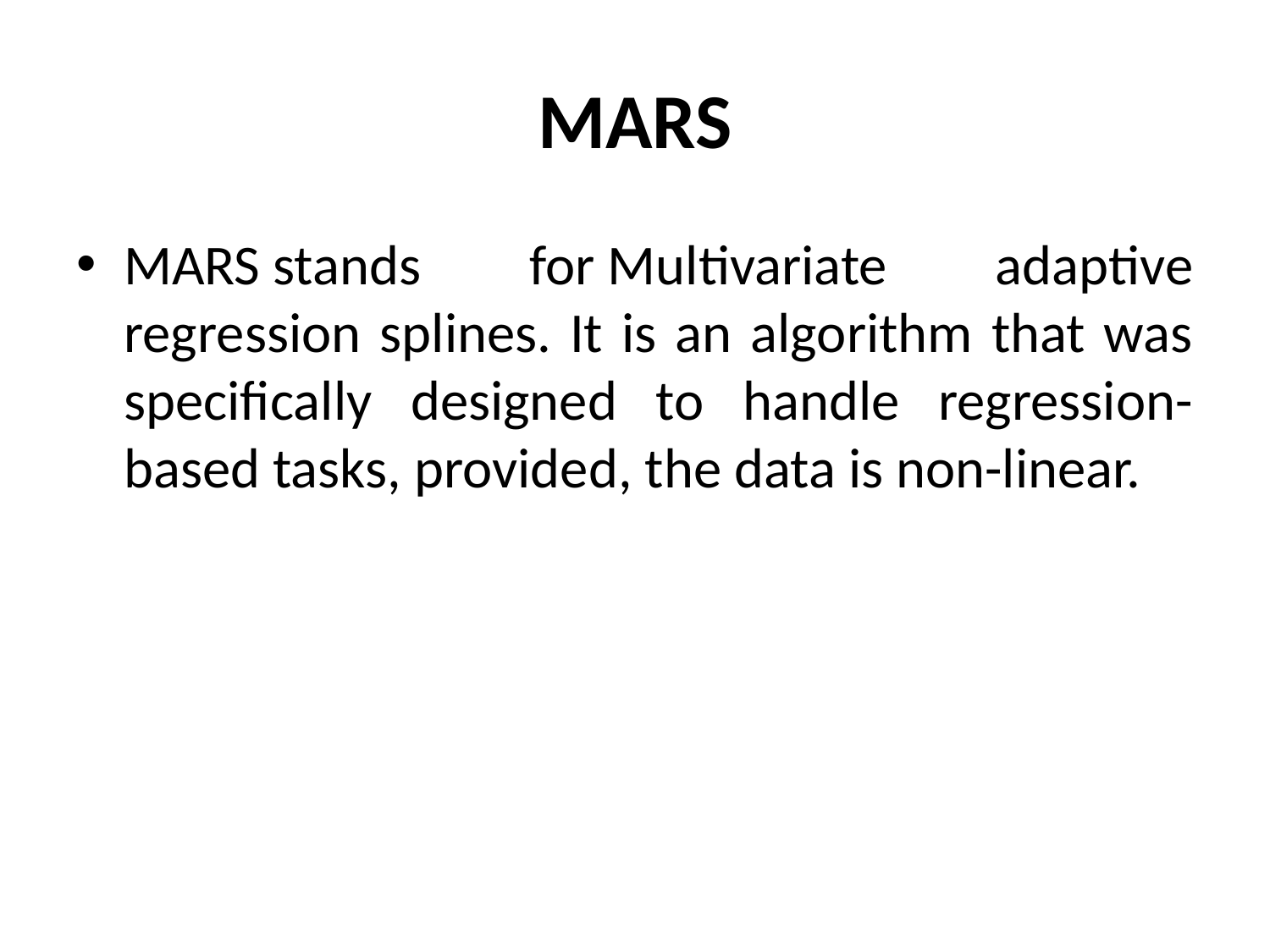

# MARS
MARS stands for Multivariate adaptive regression splines. It is an algorithm that was specifically designed to handle regression-based tasks, provided, the data is non-linear.